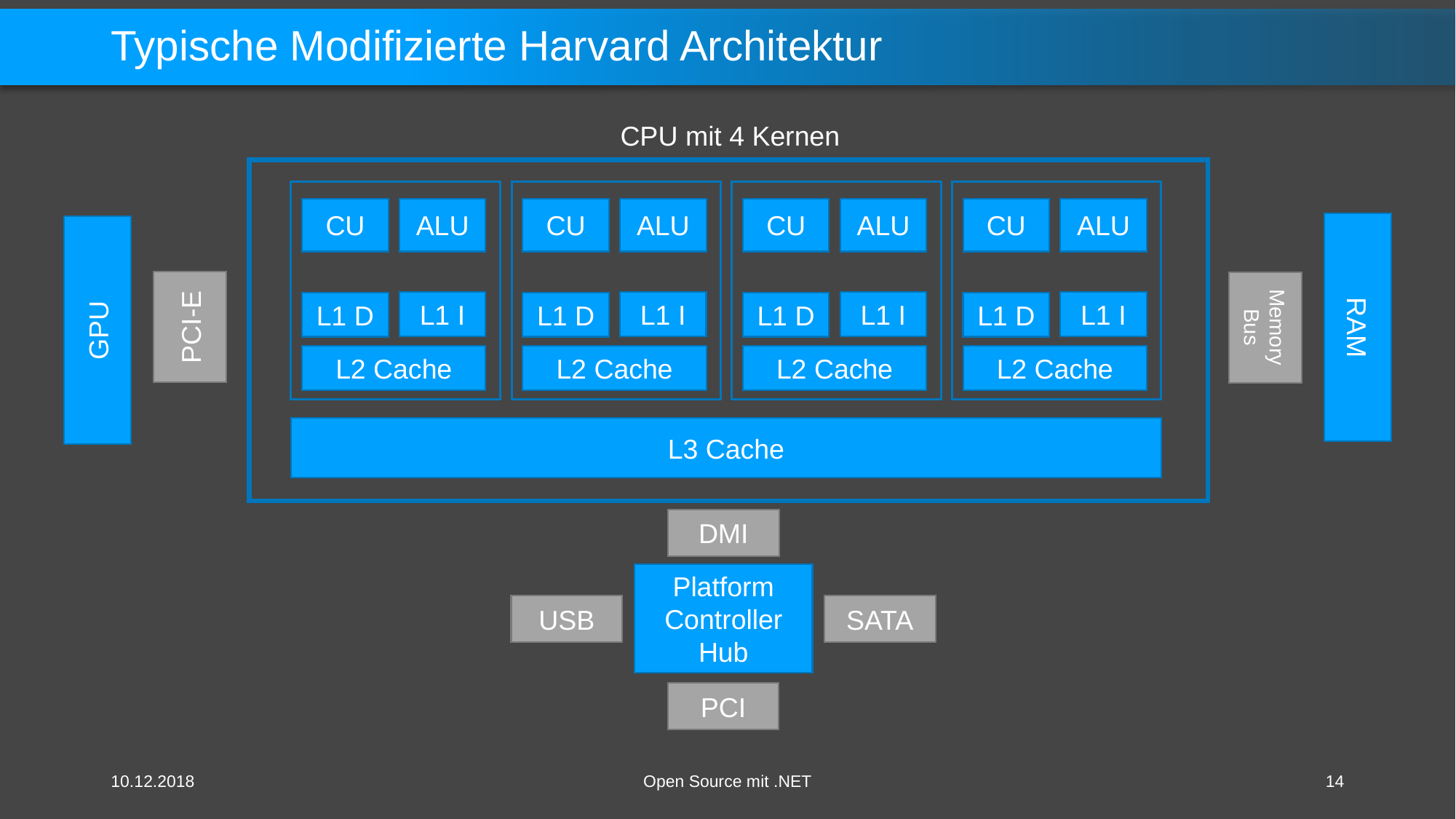

# Typische Modifizierte Harvard Architektur
CPU mit 4 Kernen

ALU
CU
L1 I
L1 D
L2 Cache

ALU
CU
L1 I
L1 D
L2 Cache

ALU
CU
L1 I
L1 D
L2 Cache

ALU
CU
L1 I
L1 D
L2 Cache
RAM
GPU
PCI-E
Memory Bus
L3 Cache
DMI
Platform Controller Hub
USB
SATA
PCI
10.12.2018
Open Source mit .NET
14